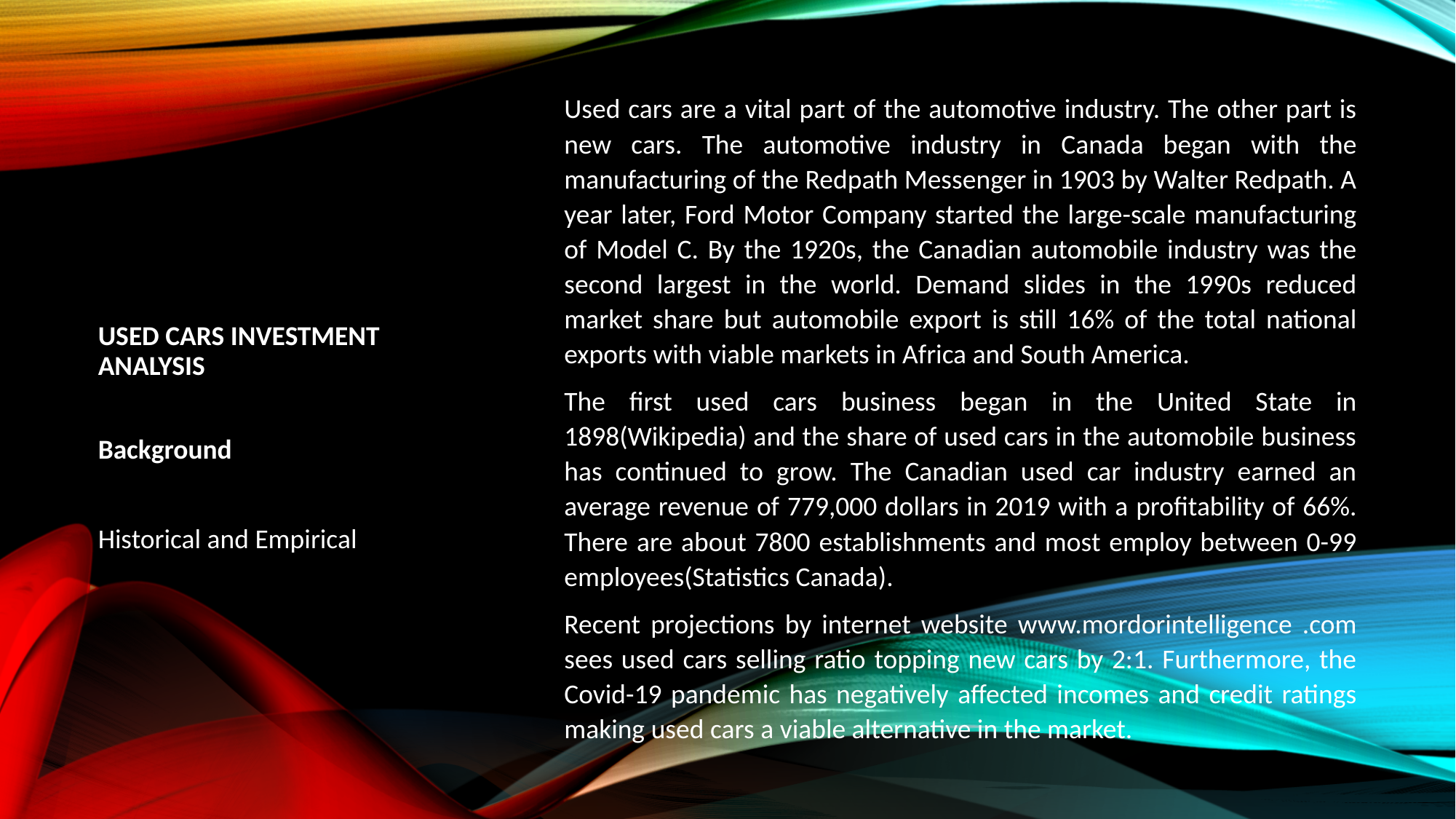

Used cars are a vital part of the automotive industry. The other part is new cars. The automotive industry in Canada began with the manufacturing of the Redpath Messenger in 1903 by Walter Redpath. A year later, Ford Motor Company started the large-scale manufacturing of Model C. By the 1920s, the Canadian automobile industry was the second largest in the world. Demand slides in the 1990s reduced market share but automobile export is still 16% of the total national exports with viable markets in Africa and South America.
The first used cars business began in the United State in 1898(Wikipedia) and the share of used cars in the automobile business has continued to grow. The Canadian used car industry earned an average revenue of 779,000 dollars in 2019 with a profitability of 66%. There are about 7800 establishments and most employ between 0-99 employees(Statistics Canada).
Recent projections by internet website www.mordorintelligence .com sees used cars selling ratio topping new cars by 2:1. Furthermore, the Covid-19 pandemic has negatively affected incomes and credit ratings making used cars a viable alternative in the market.
# Used Cars Investment Analysis
Background

Historical and Empirical